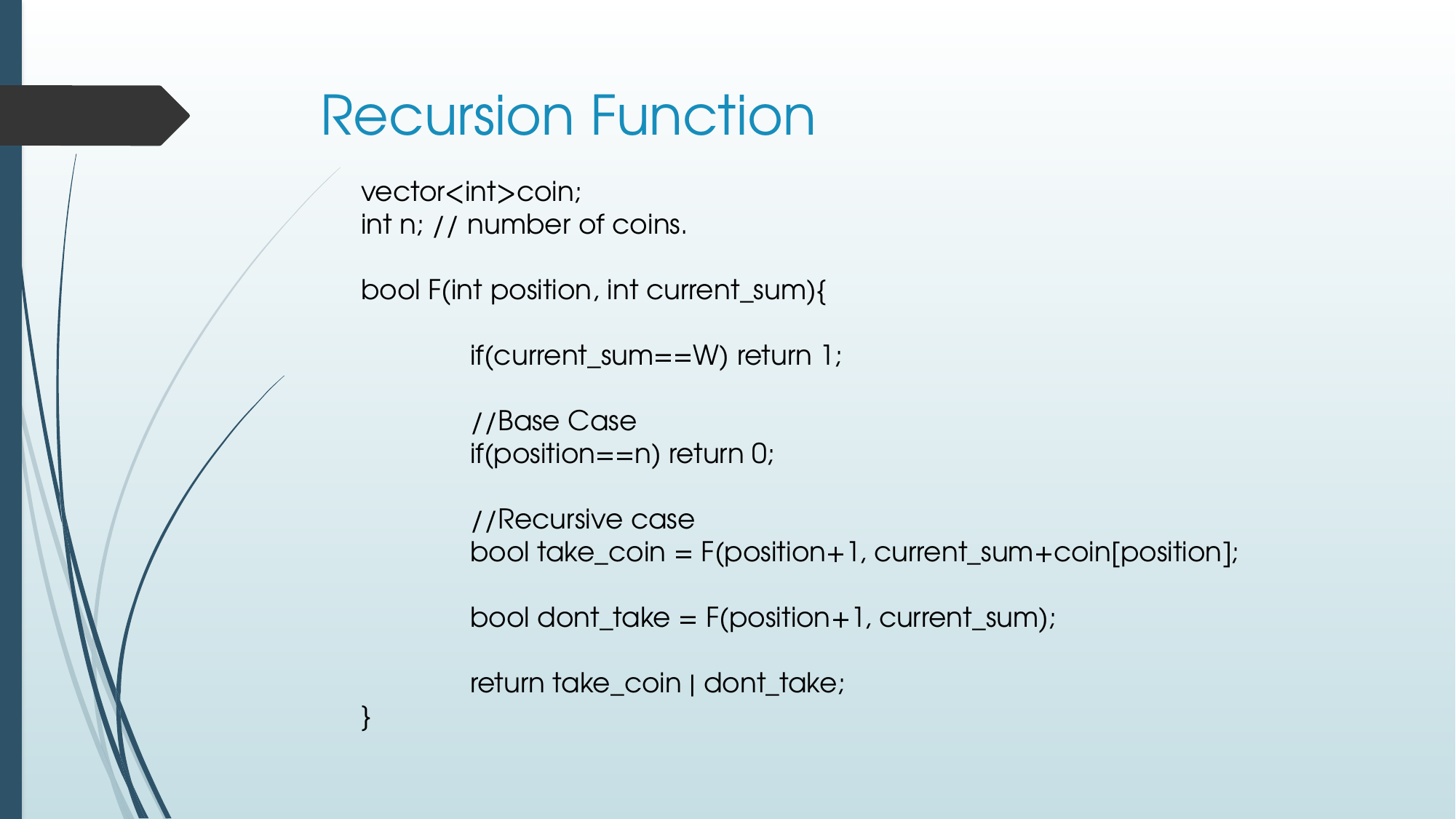

# Recursion Function
vector<int>coin;
int n; // number of coins.

bool F(int position, int current_sum){

	if(current_sum==W) return 1;

	//Base Case
	if(position==n) return 0;

	//Recursive case
	bool take_coin = F(position+1, current_sum+coin[position];

	bool dont_take = F(position+1, current_sum);

	return take_coin | dont_take;
}